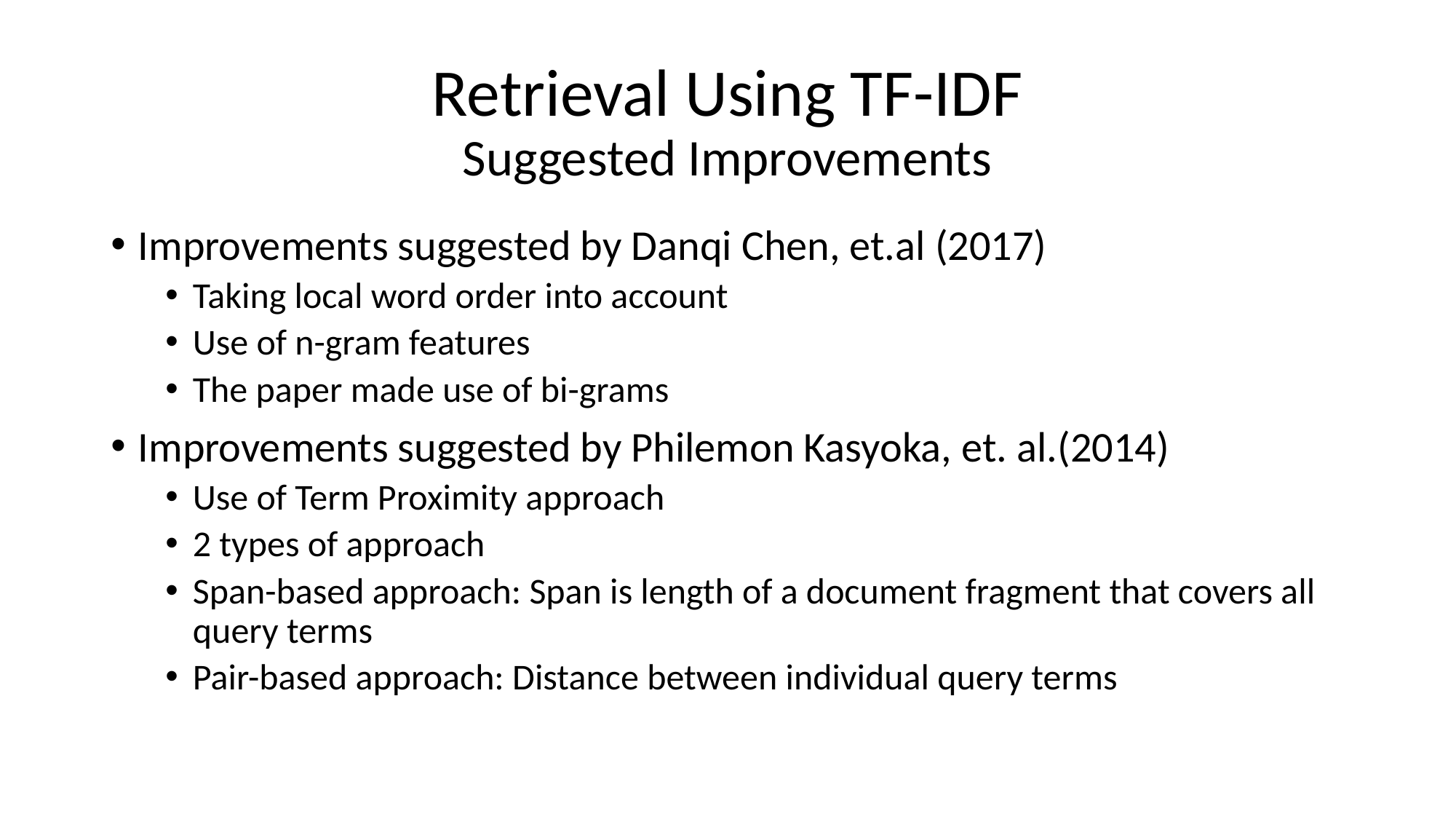

# Retrieval Using TF-IDF Suggested Improvements
Improvements suggested by Danqi Chen, et.al (2017)
Taking local word order into account
Use of n-gram features
The paper made use of bi-grams
Improvements suggested by Philemon Kasyoka, et. al.(2014)
Use of Term Proximity approach
2 types of approach
Span-based approach: Span is length of a document fragment that covers all query terms
Pair-based approach: Distance between individual query terms